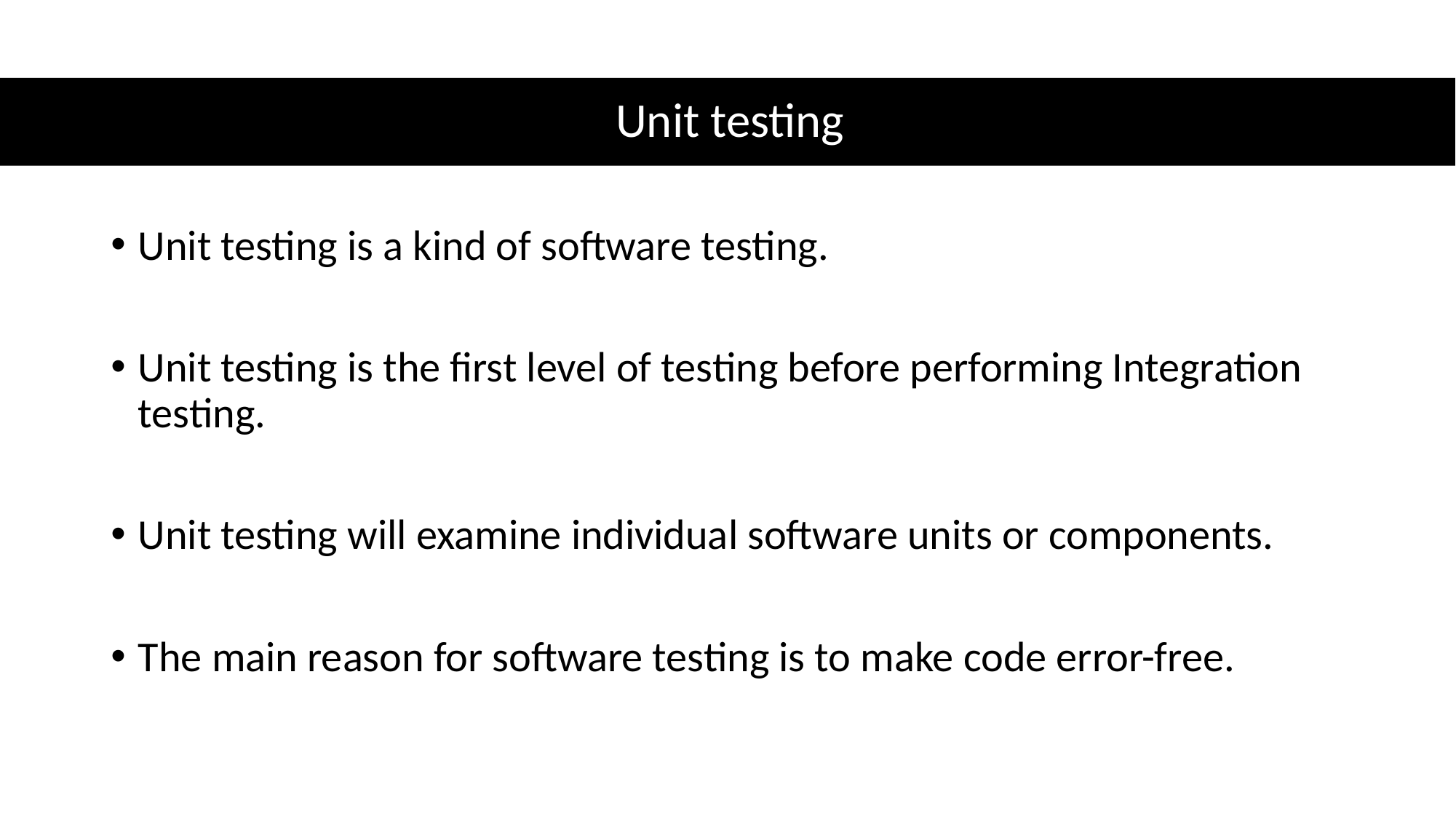

# Unit testing

Unit testing is a kind of software testing.

Unit testing is the first level of testing before performing Integration testing.

Unit testing will examine individual software units or components.

The main reason for software testing is to make code error-free.